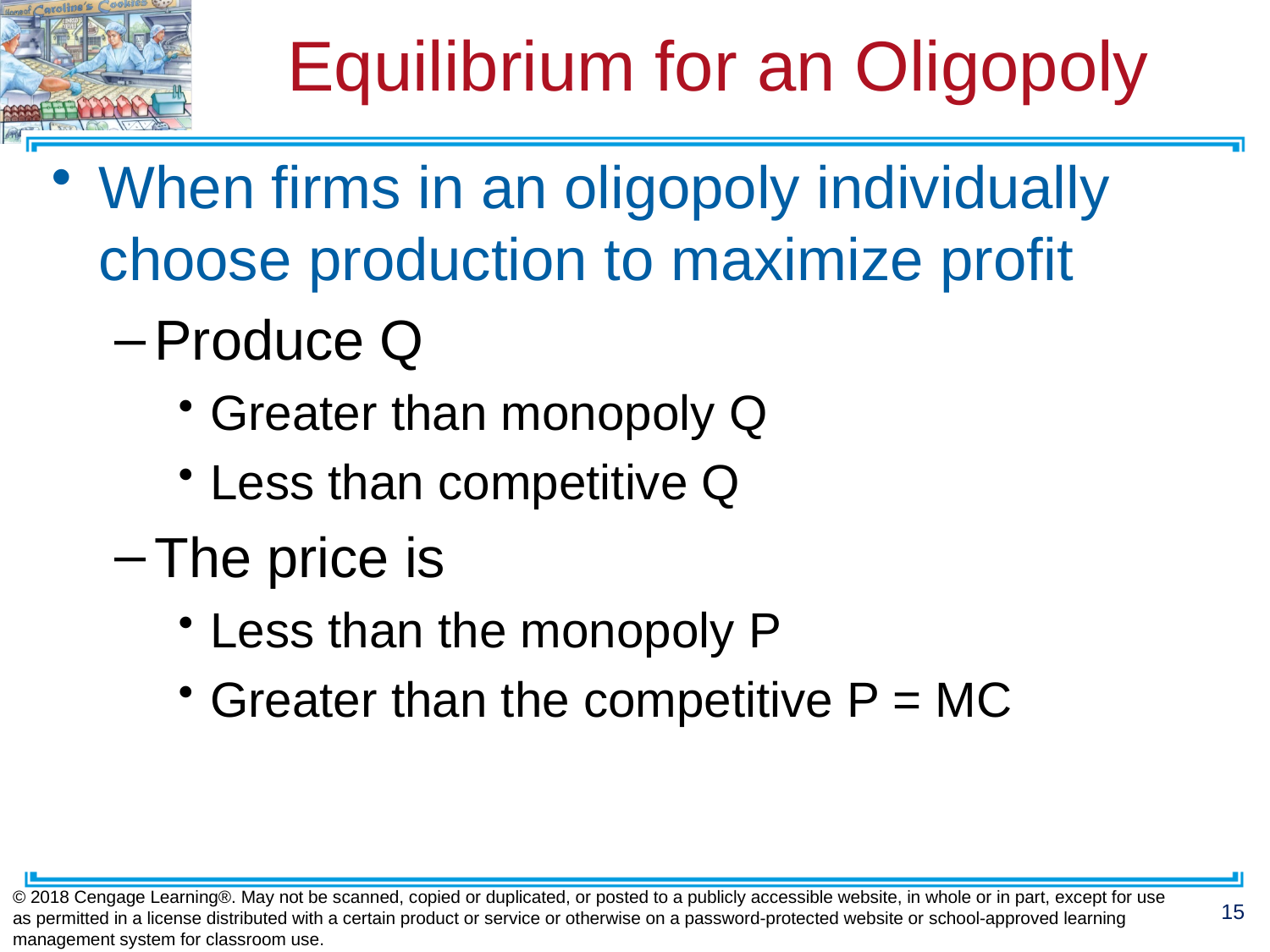

# Equilibrium for an Oligopoly
When firms in an oligopoly individually choose production to maximize profit
Produce Q
Greater than monopoly Q
Less than competitive Q
The price is
Less than the monopoly P
Greater than the competitive P = MC

© 2018 Cengage Learning®. May not be scanned, copied or duplicated, or posted to a publicly accessible website, in whole or in part, except for use as permitted in a license distributed with a certain product or service or otherwise on a password-protected website or school-approved learning management system for classroom use.
15